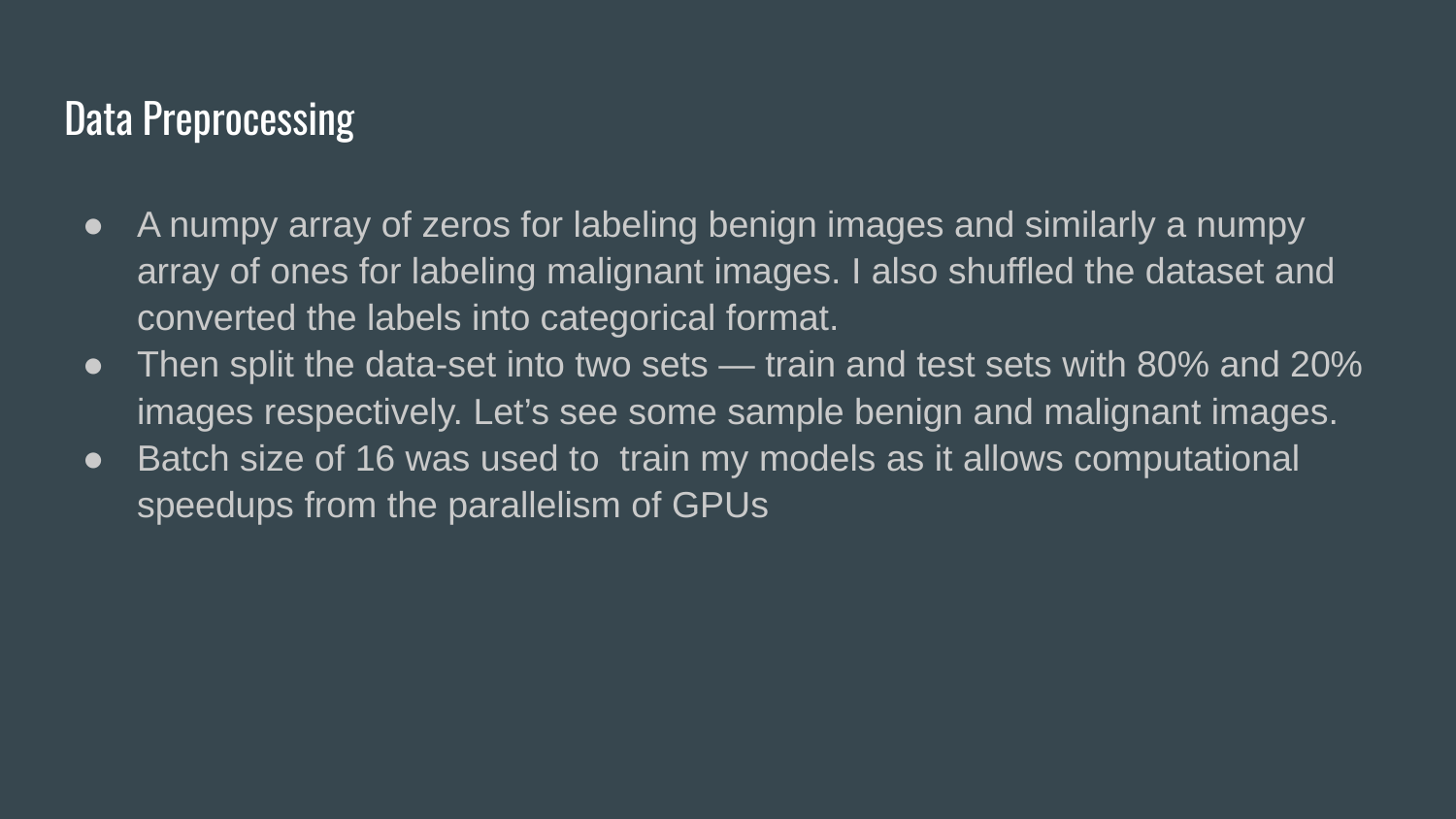

# Data Preprocessing
A numpy array of zeros for labeling benign images and similarly a numpy array of ones for labeling malignant images. I also shuffled the dataset and converted the labels into categorical format.
Then split the data-set into two sets — train and test sets with 80% and 20% images respectively. Let’s see some sample benign and malignant images.
Batch size of 16 was used to  train my models as it allows computational speedups from the parallelism of GPUs